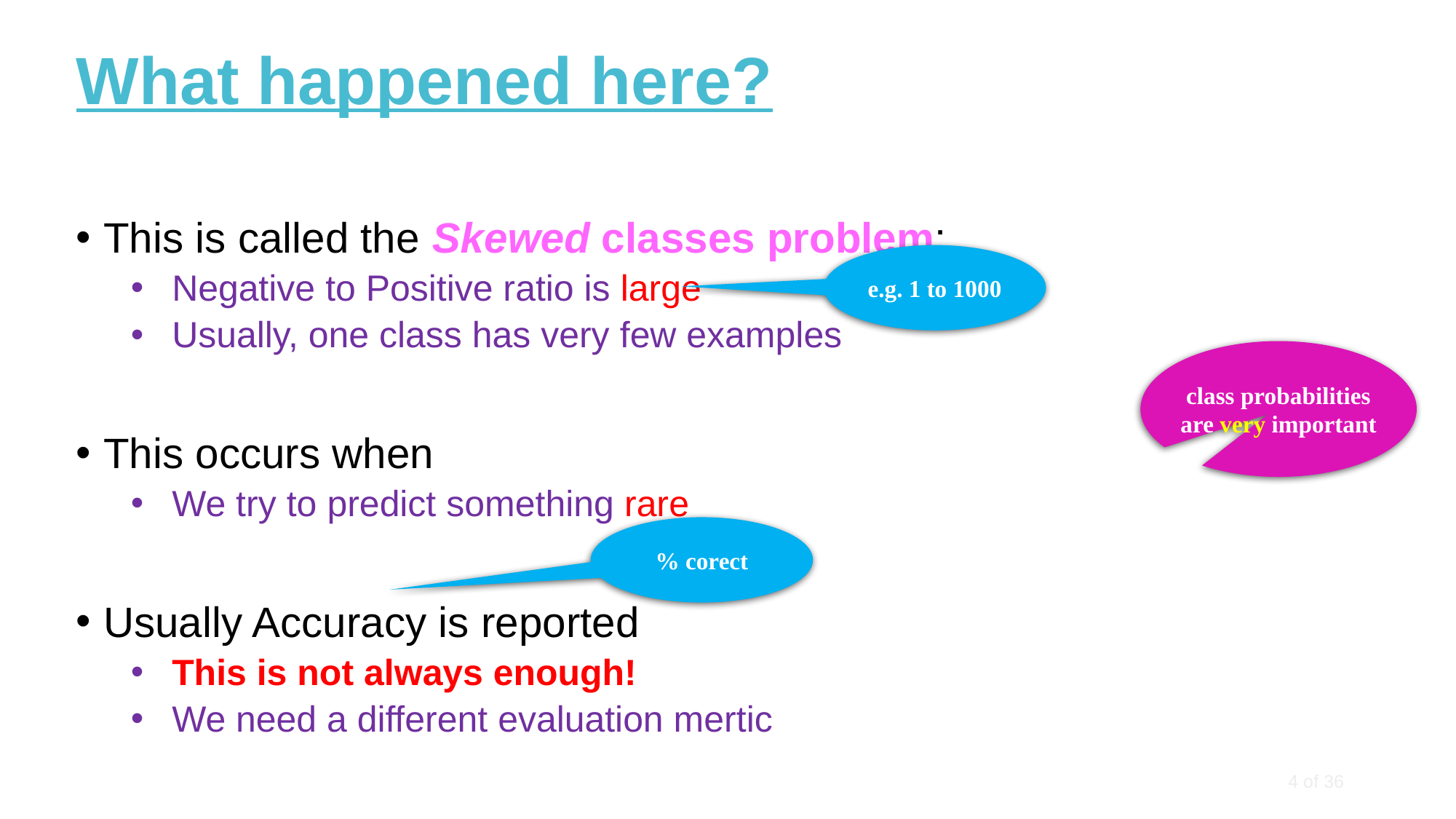

# What happened here?

This is called the Skewed classes problem:
Negative to Positive ratio is large
Usually, one class has very few examples

This occurs when
We try to predict something rare

Usually Accuracy is reported
This is not always enough!
We need a different evaluation mertic

e.g. 1 to 1000
class probabilities
are very important
% corect
4